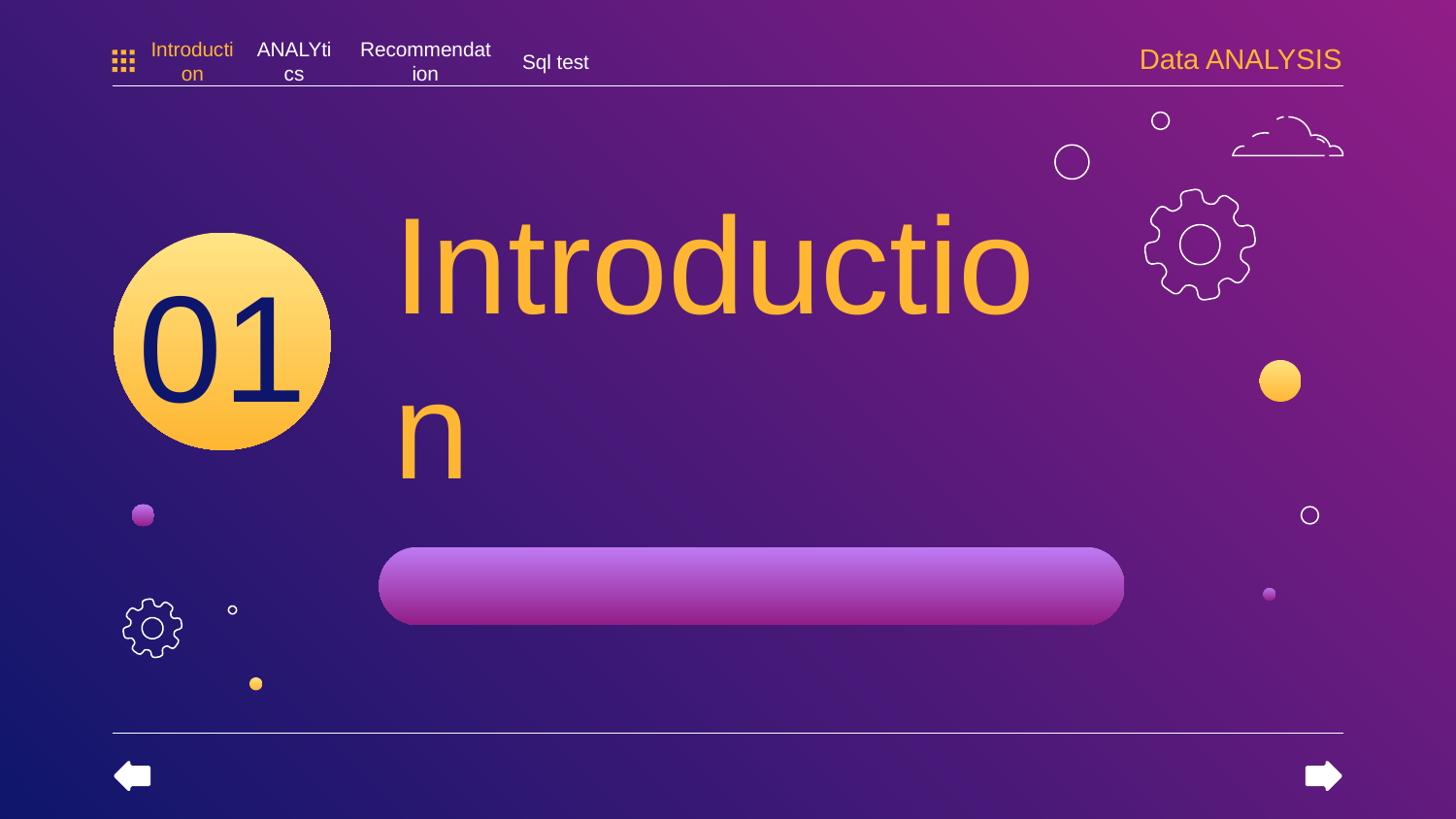

Data ANALYSIS
Introduction
ANALYtics
Recommendation
Sql test

# Introduction

01